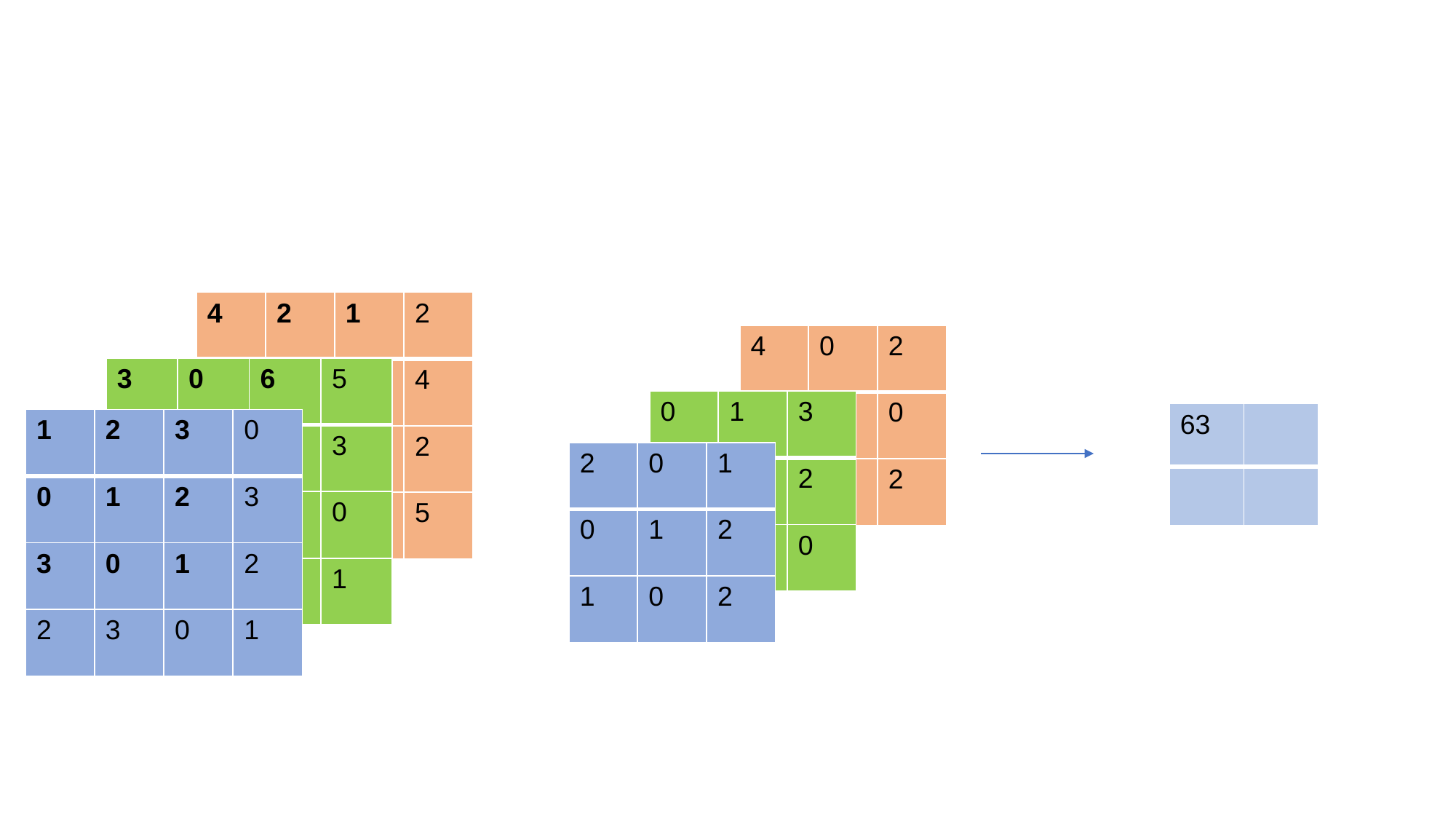

| 4 | 2 | 1 | 2 |
| --- | --- | --- | --- |
|  |  |  | 4 |
|  |  |  | 2 |
|  |  |  | 5 |
| 4 | 0 | 2 |
| --- | --- | --- |
|  |  | 0 |
|  |  | 2 |
| 3 | 0 | 6 | 5 |
| --- | --- | --- | --- |
|  |  |  | 3 |
|  |  |  | 0 |
|  |  |  | 1 |
| 0 | 1 | 3 |
| --- | --- | --- |
|  |  | 2 |
|  |  | 0 |
| 63 |  |
| --- | --- |
|  |  |
| 1 | 2 | 3 | 0 |
| --- | --- | --- | --- |
| 0 | 1 | 2 | 3 |
| 3 | 0 | 1 | 2 |
| 2 | 3 | 0 | 1 |
| 2 | 0 | 1 |
| --- | --- | --- |
| 0 | 1 | 2 |
| 1 | 0 | 2 |